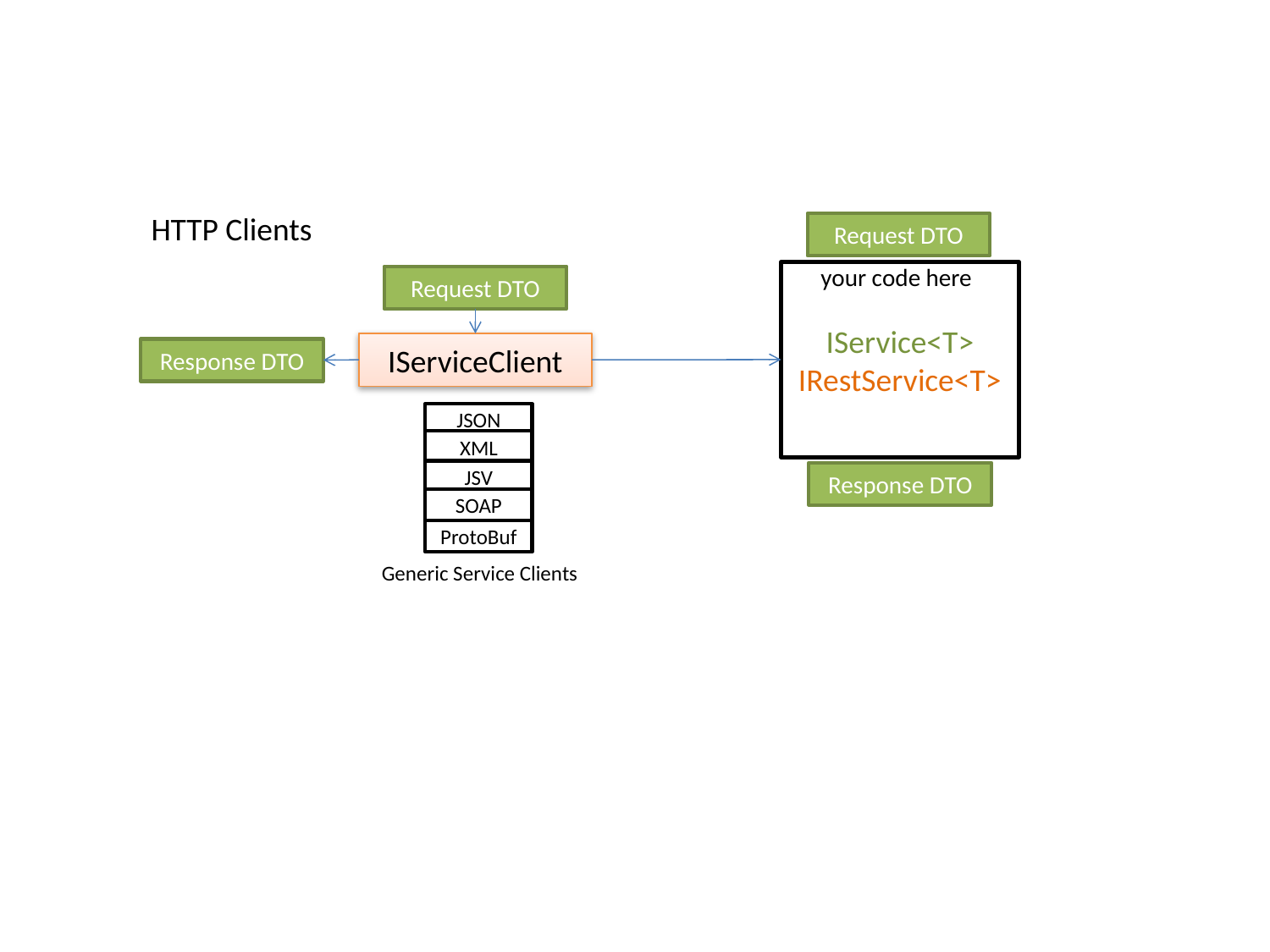

HTTP Clients
Request DTO
your code here
IService<T>
IRestService<T>
Request DTO
IServiceClient
Response DTO
JSON
XML
JSV
Response DTO
SOAP
ProtoBuf
Generic Service Clients